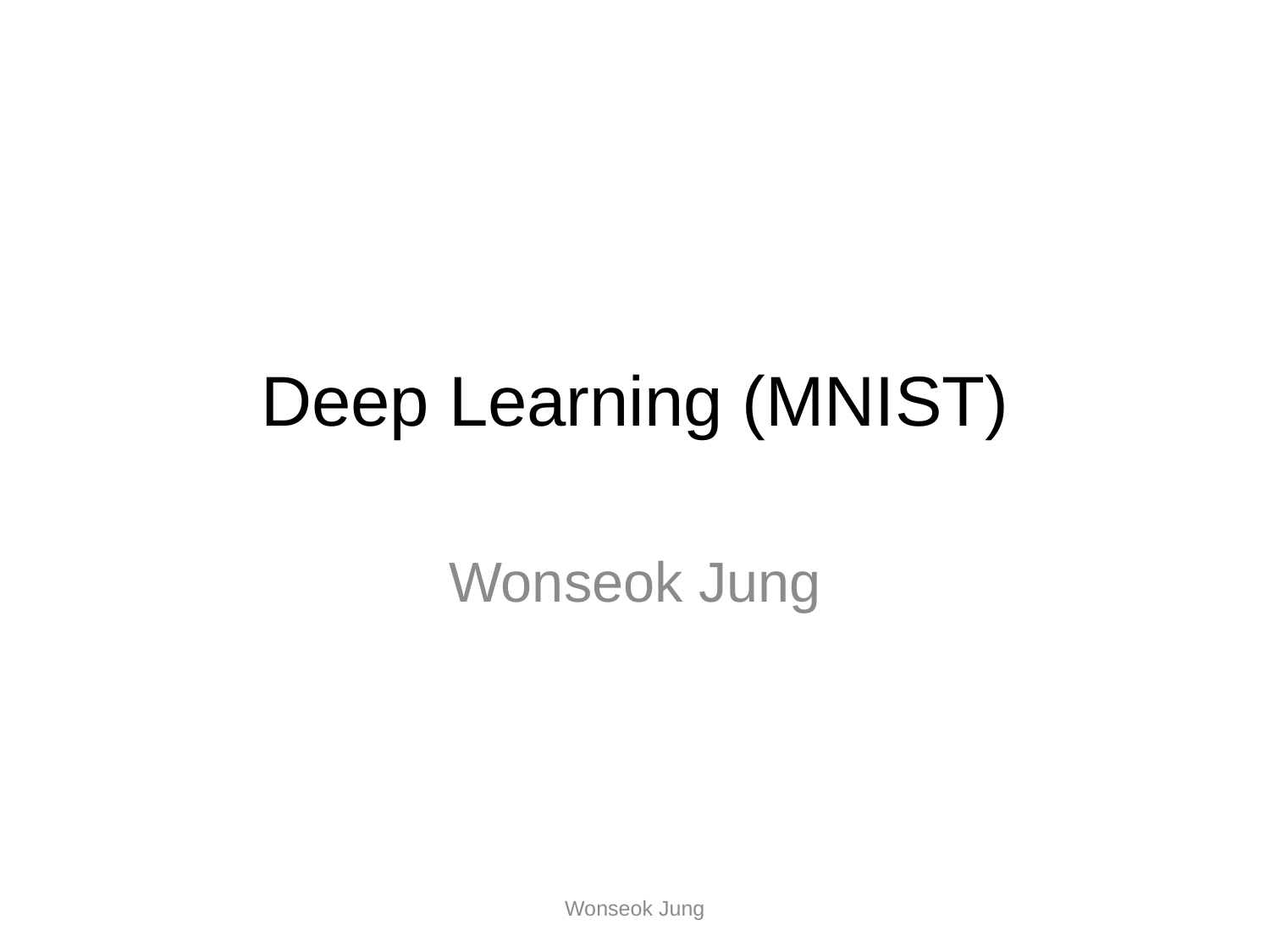

# Deep Learning (MNIST)
Wonseok Jung
Wonseok Jung